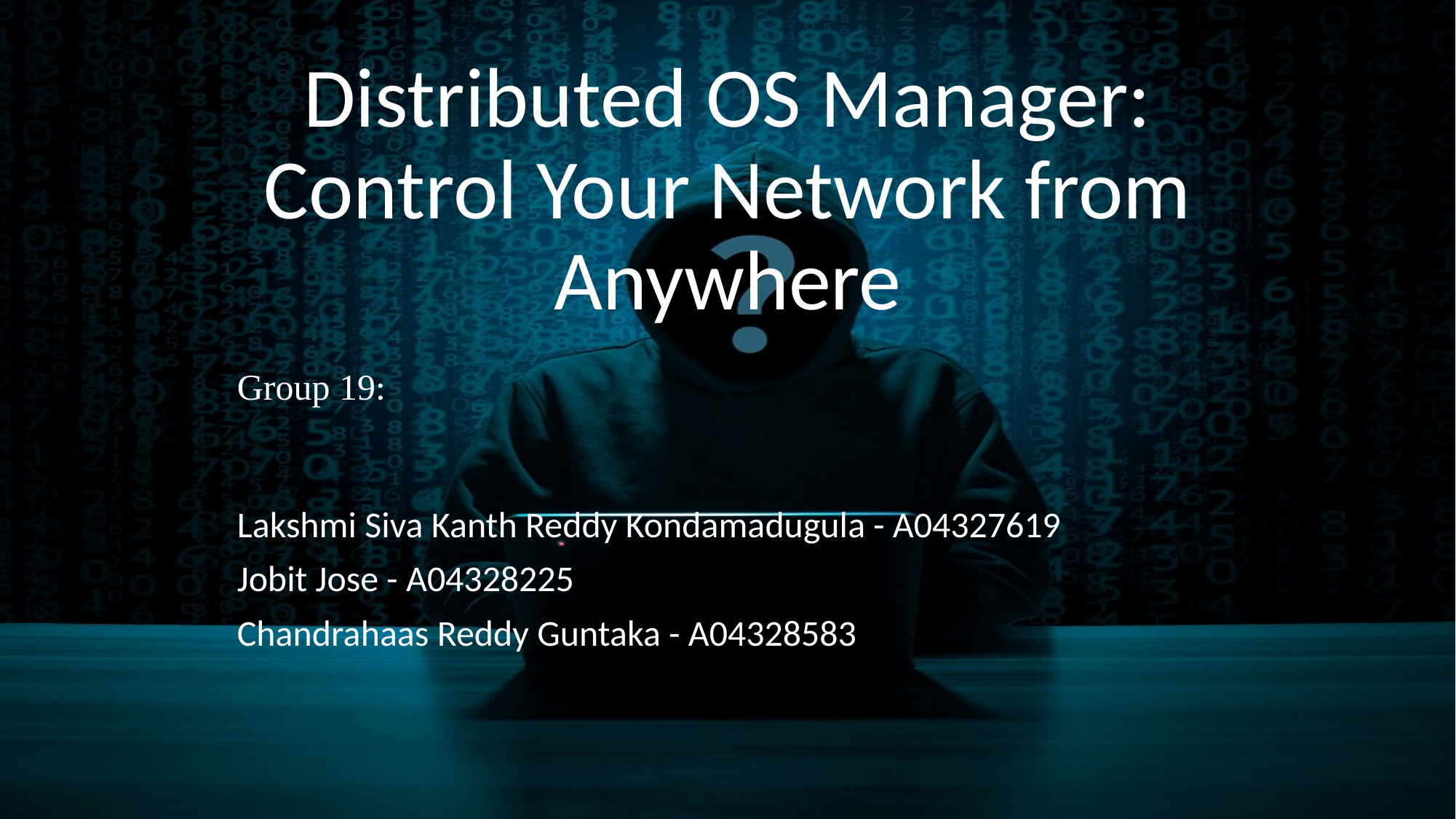

# Distributed OS Manager: Control Your Network from Anywhere
Group 19:
Lakshmi Siva Kanth Reddy Kondamadugula - A04327619
Jobit Jose - A04328225
Chandrahaas Reddy Guntaka - A04328583